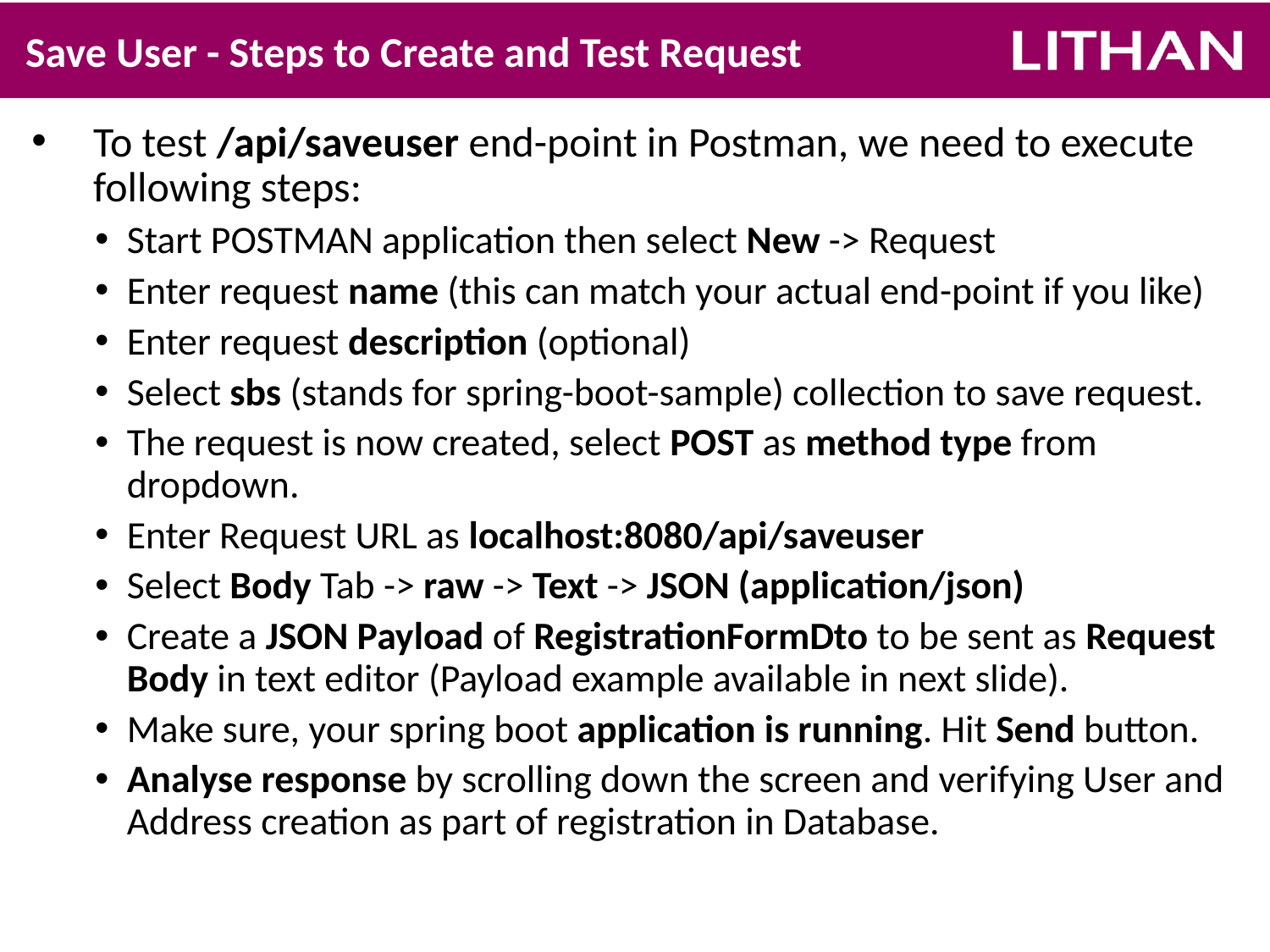

# Save User - Steps to Create and Test Request
To test /api/saveuser end-point in Postman, we need to execute following steps:
Start POSTMAN application then select New -> Request
Enter request name (this can match your actual end-point if you like)
Enter request description (optional)
Select sbs (stands for spring-boot-sample) collection to save request.
The request is now created, select POST as method type from dropdown.
Enter Request URL as localhost:8080/api/saveuser
Select Body Tab -> raw -> Text -> JSON (application/json)
Create a JSON Payload of RegistrationFormDto to be sent as Request Body in text editor (Payload example available in next slide).
Make sure, your spring boot application is running. Hit Send button.
Analyse response by scrolling down the screen and verifying User and Address creation as part of registration in Database.